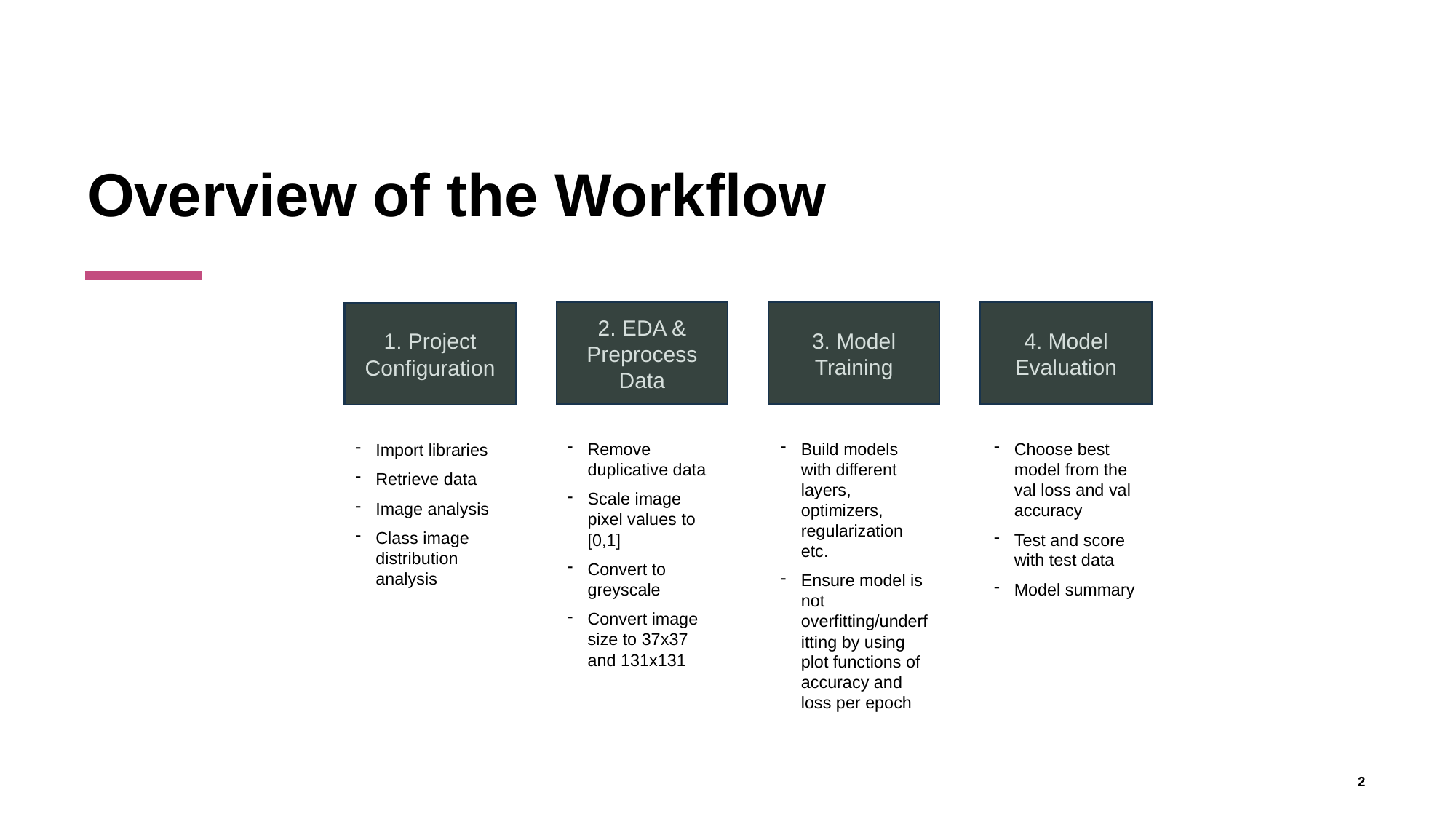

# Overview of the Workflow
4. Model Evaluation
3. Model Training
2. EDA & Preprocess Data
1. Project Configuration
Remove duplicative data
Scale image pixel values to [0,1]
Convert to greyscale
Convert image size to 37x37 and 131x131

Build models with different layers, optimizers, regularization etc.
Ensure model is not overfitting/underfitting by using plot functions of accuracy and loss per epoch

Choose best model from the val loss and val accuracy
Test and score with test data
Model summary
Import libraries
Retrieve data
Image analysis
Class image distribution analysis
2